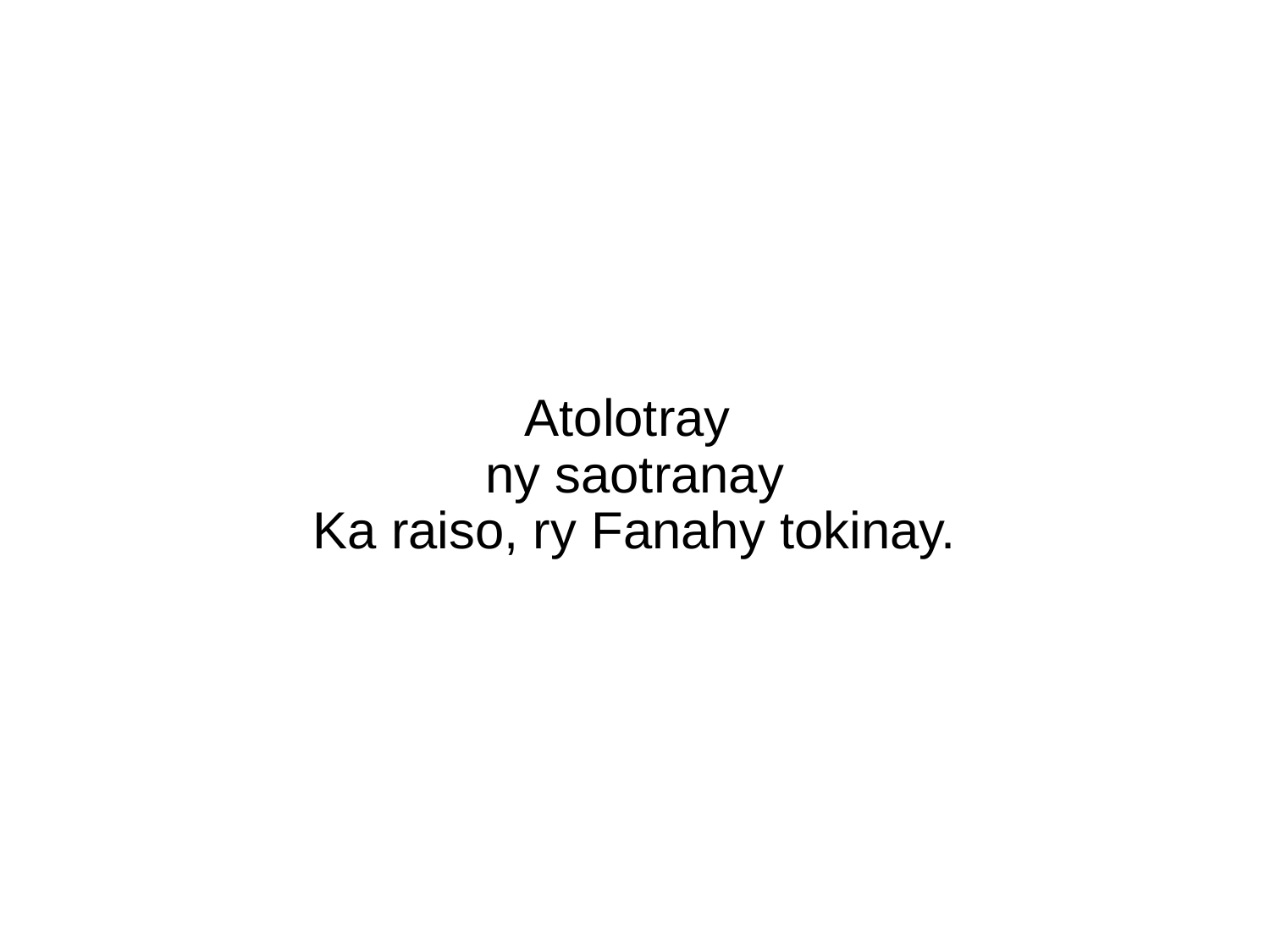

Atolotray
ny saotranay
Ka raiso, ry Fanahy tokinay.